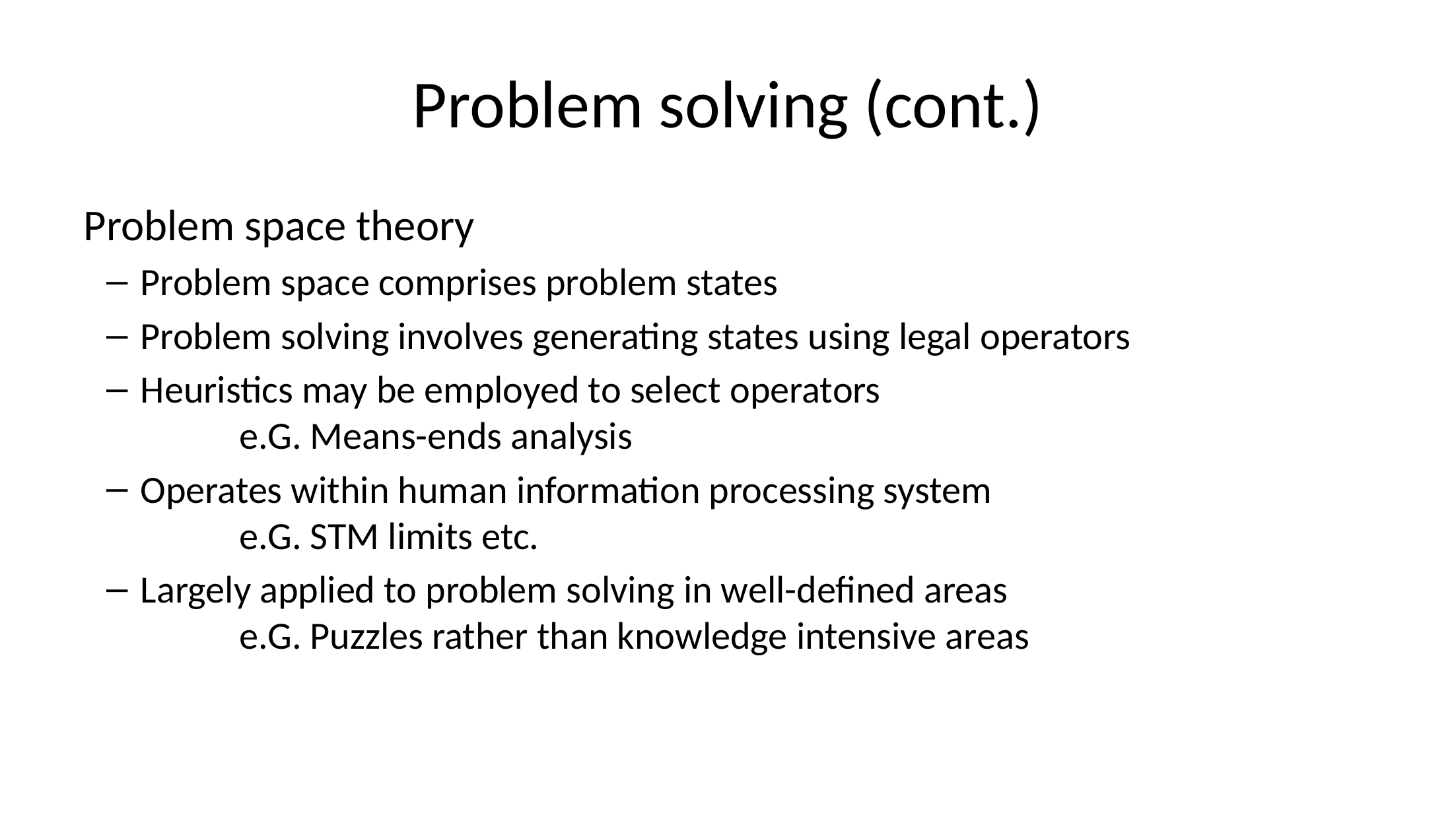

# Problem solving (cont.)
Problem space theory
Problem space comprises problem states
Problem solving involves generating states using legal operators
Heuristics may be employed to select operators
	e.G. Means-ends analysis
Operates within human information processing system
	e.G. STM limits etc.
Largely applied to problem solving in well-defined areas
	e.G. Puzzles rather than knowledge intensive areas